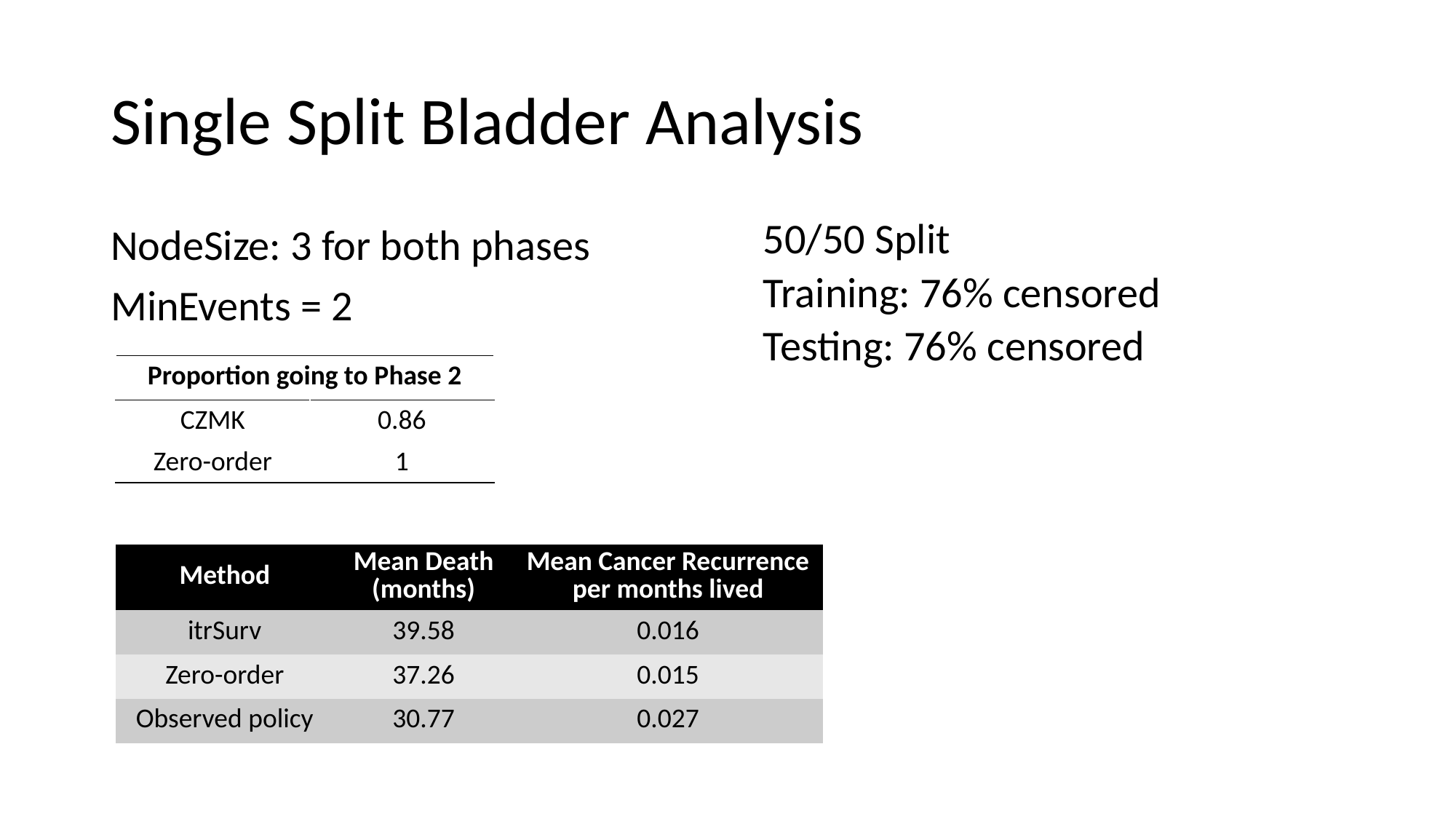

# Single Split Bladder Analysis
NodeSize: 3 for both phases
MinEvents = 2

50/50 Split
Training: 76% censored
Testing: 76% censored
| Proportion going to Phase 2 |  |
| --- | --- |
| CZMK | 0.86 |
| Zero-order | 1 |
| Method | Mean Death (months) | Mean Cancer Recurrence per months lived |
| --- | --- | --- |
| itrSurv | 39.58 | 0.016 |
| Zero-order | 37.26 | 0.015 |
| Observed policy | 30.77 | 0.027 |